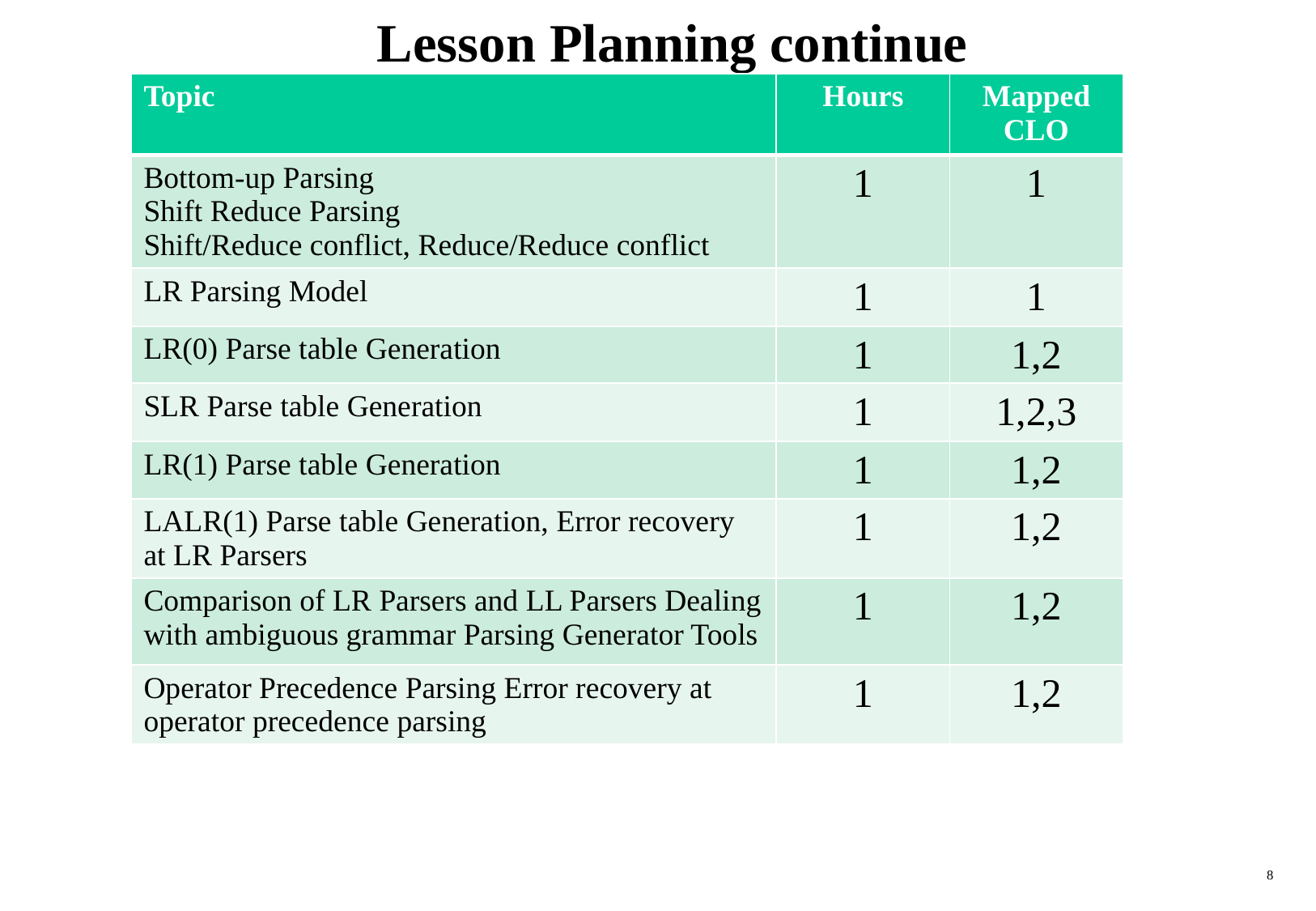

# Lesson Planning continue
| Topic | Hours | Mapped CLO |
| --- | --- | --- |
| Bottom-up Parsing Shift Reduce Parsing Shift/Reduce conflict, Reduce/Reduce conflict | 1 | 1 |
| LR Parsing Model | 1 | 1 |
| LR(0) Parse table Generation | 1 | 1,2 |
| SLR Parse table Generation | 1 | 1,2,3 |
| LR(1) Parse table Generation | 1 | 1,2 |
| LALR(1) Parse table Generation, Error recovery at LR Parsers | 1 | 1,2 |
| Comparison of LR Parsers and LL Parsers Dealing with ambiguous grammar Parsing Generator Tools | 1 | 1,2 |
| Operator Precedence Parsing Error recovery at operator precedence parsing | 1 | 1,2 |
8